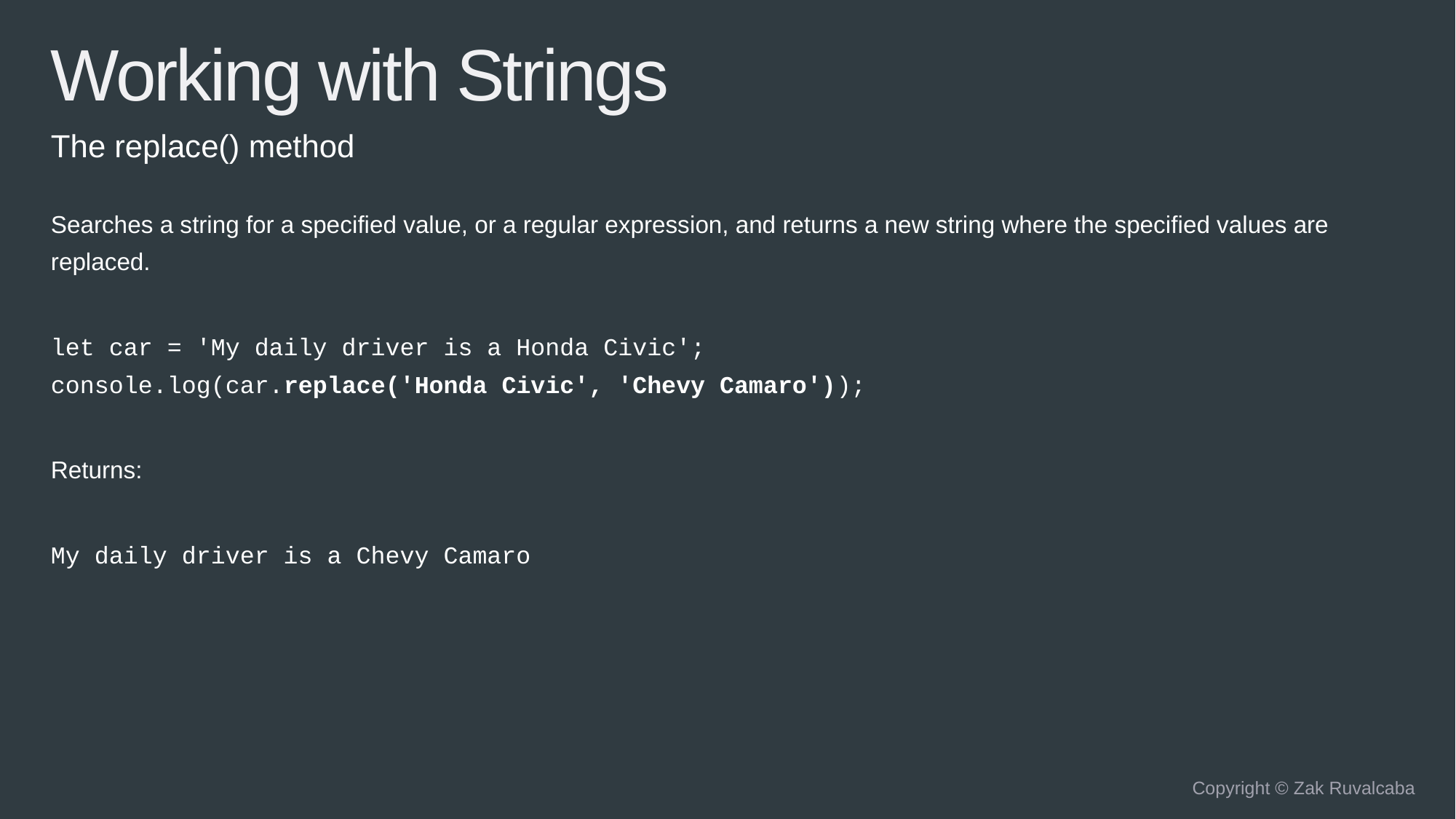

# Working with Strings
The replace() method
Searches a string for a specified value, or a regular expression, and returns a new string where the specified values are replaced.

let car = 'My daily driver is a Honda Civic';
console.log(car.replace('Honda Civic', 'Chevy Camaro'));

Returns:

My daily driver is a Chevy Camaro